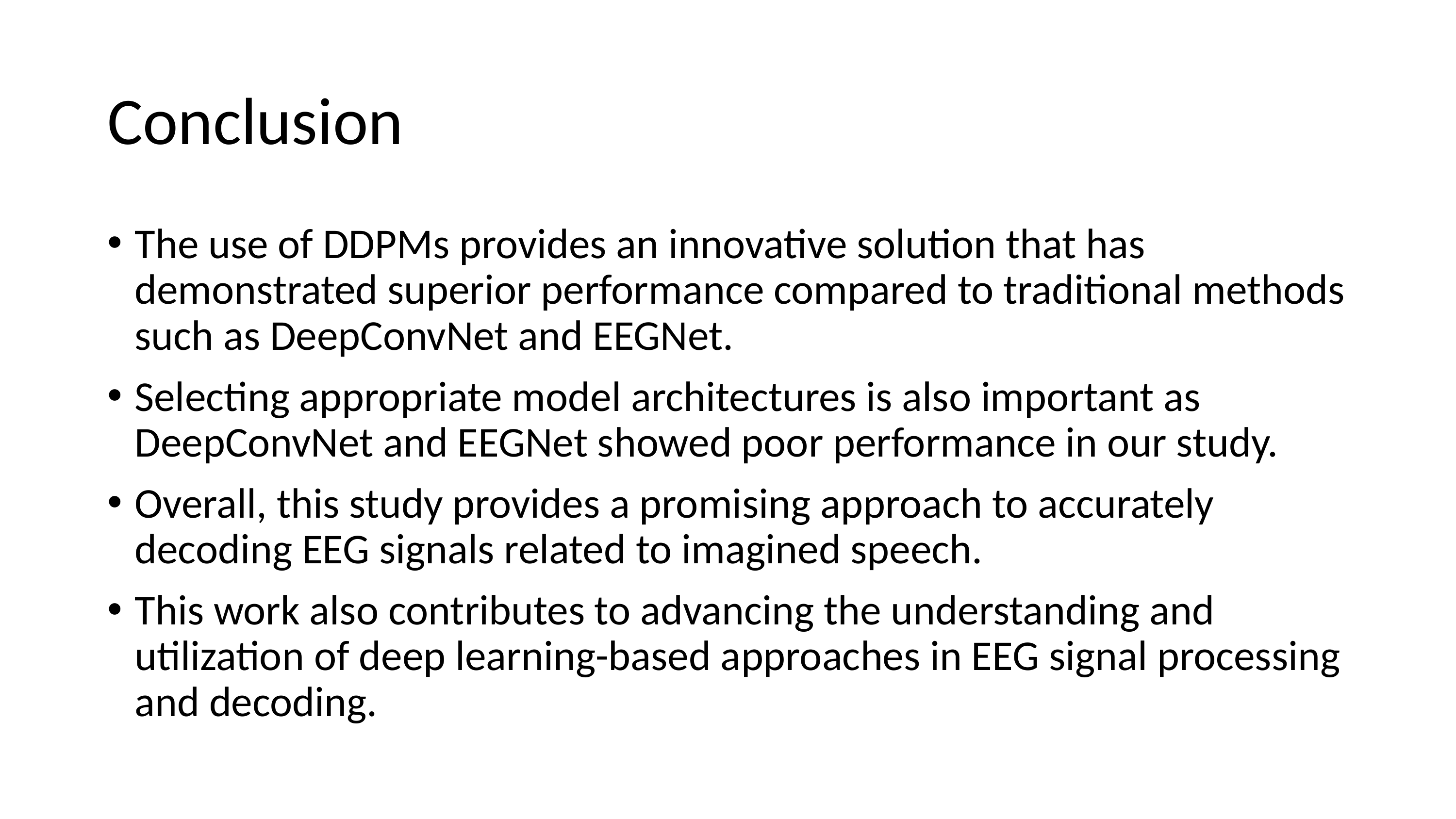

# Conclusion
The use of DDPMs provides an innovative solution that has demonstrated superior performance compared to traditional methods such as DeepConvNet and EEGNet.
Selecting appropriate model architectures is also important as DeepConvNet and EEGNet showed poor performance in our study.
Overall, this study provides a promising approach to accurately decoding EEG signals related to imagined speech.
This work also contributes to advancing the understanding and utilization of deep learning-based approaches in EEG signal processing and decoding.